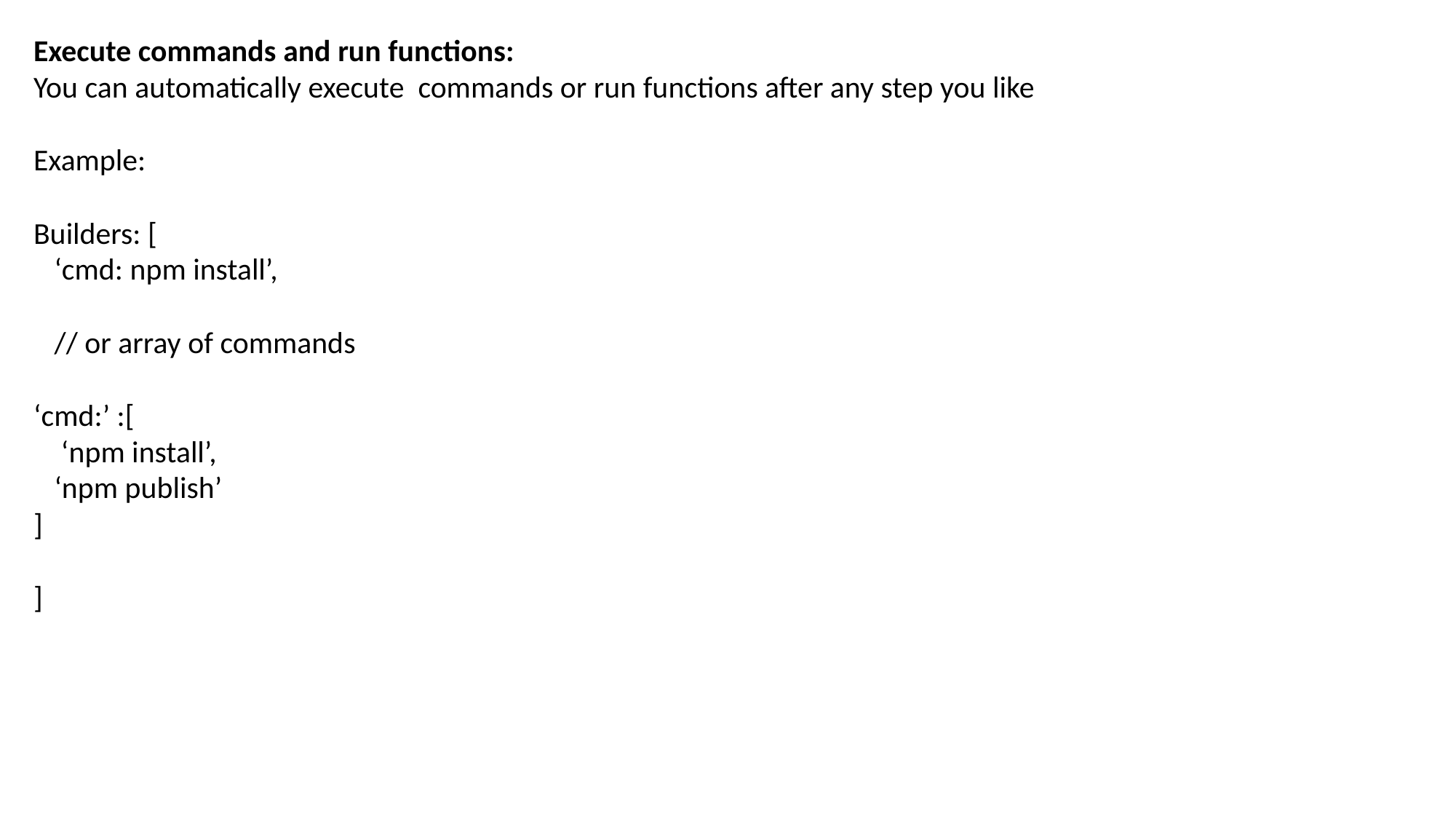

Execute commands and run functions:
You can automatically execute  commands or run functions after any step you like

Example:

Builders: [
   ‘cmd: npm install’,

   // or array of commands

‘cmd:’ :[
    ‘npm install’,
   ‘npm publish’
]

]